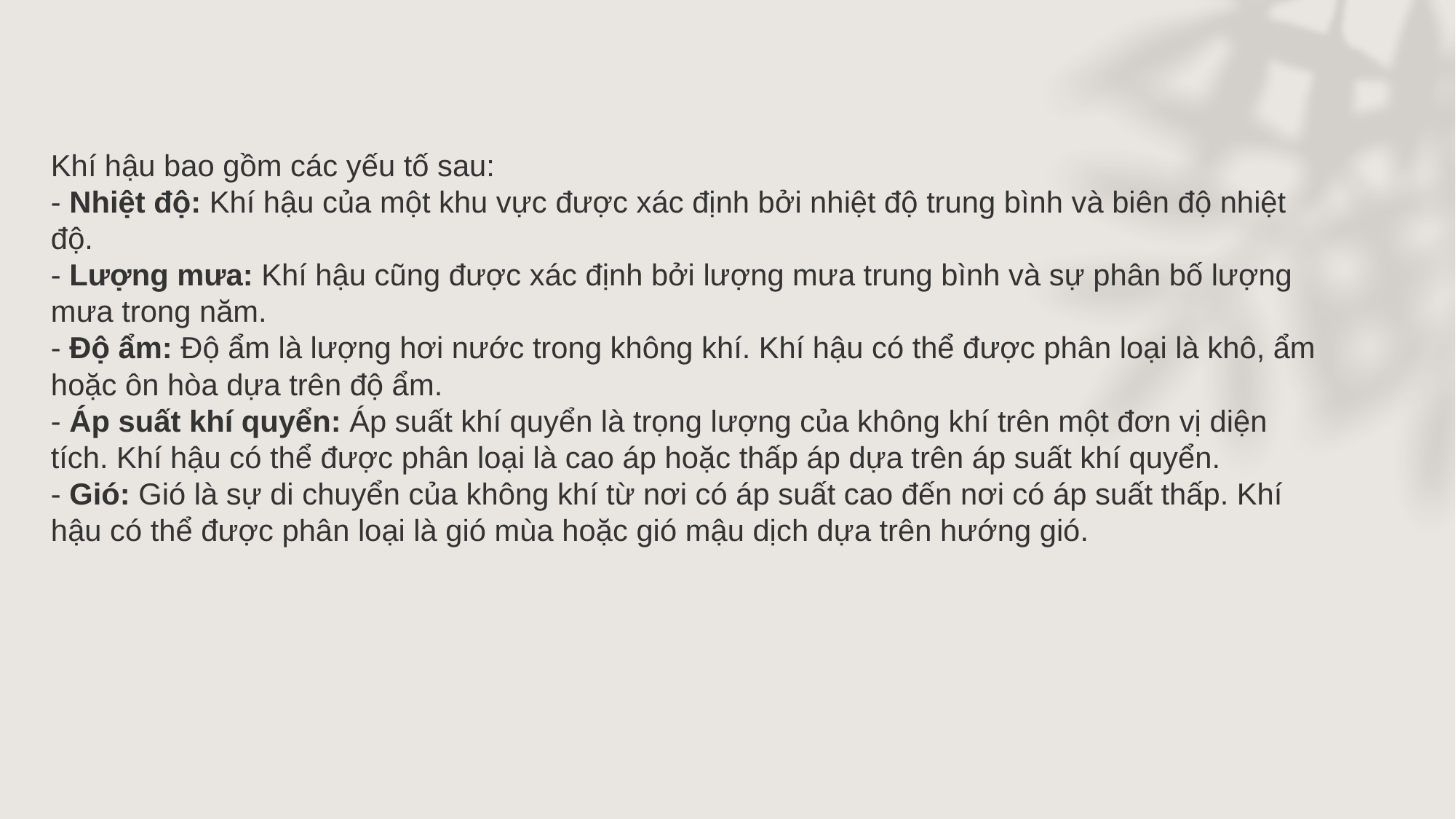

# Khí hậu bao gồm các yếu tố sau: - Nhiệt độ: Khí hậu của một khu vực được xác định bởi nhiệt độ trung bình và biên độ nhiệt độ. - Lượng mưa: Khí hậu cũng được xác định bởi lượng mưa trung bình và sự phân bố lượng mưa trong năm. - Độ ẩm: Độ ẩm là lượng hơi nước trong không khí. Khí hậu có thể được phân loại là khô, ẩm hoặc ôn hòa dựa trên độ ẩm. - Áp suất khí quyển: Áp suất khí quyển là trọng lượng của không khí trên một đơn vị diện tích. Khí hậu có thể được phân loại là cao áp hoặc thấp áp dựa trên áp suất khí quyển. - Gió: Gió là sự di chuyển của không khí từ nơi có áp suất cao đến nơi có áp suất thấp. Khí hậu có thể được phân loại là gió mùa hoặc gió mậu dịch dựa trên hướng gió.